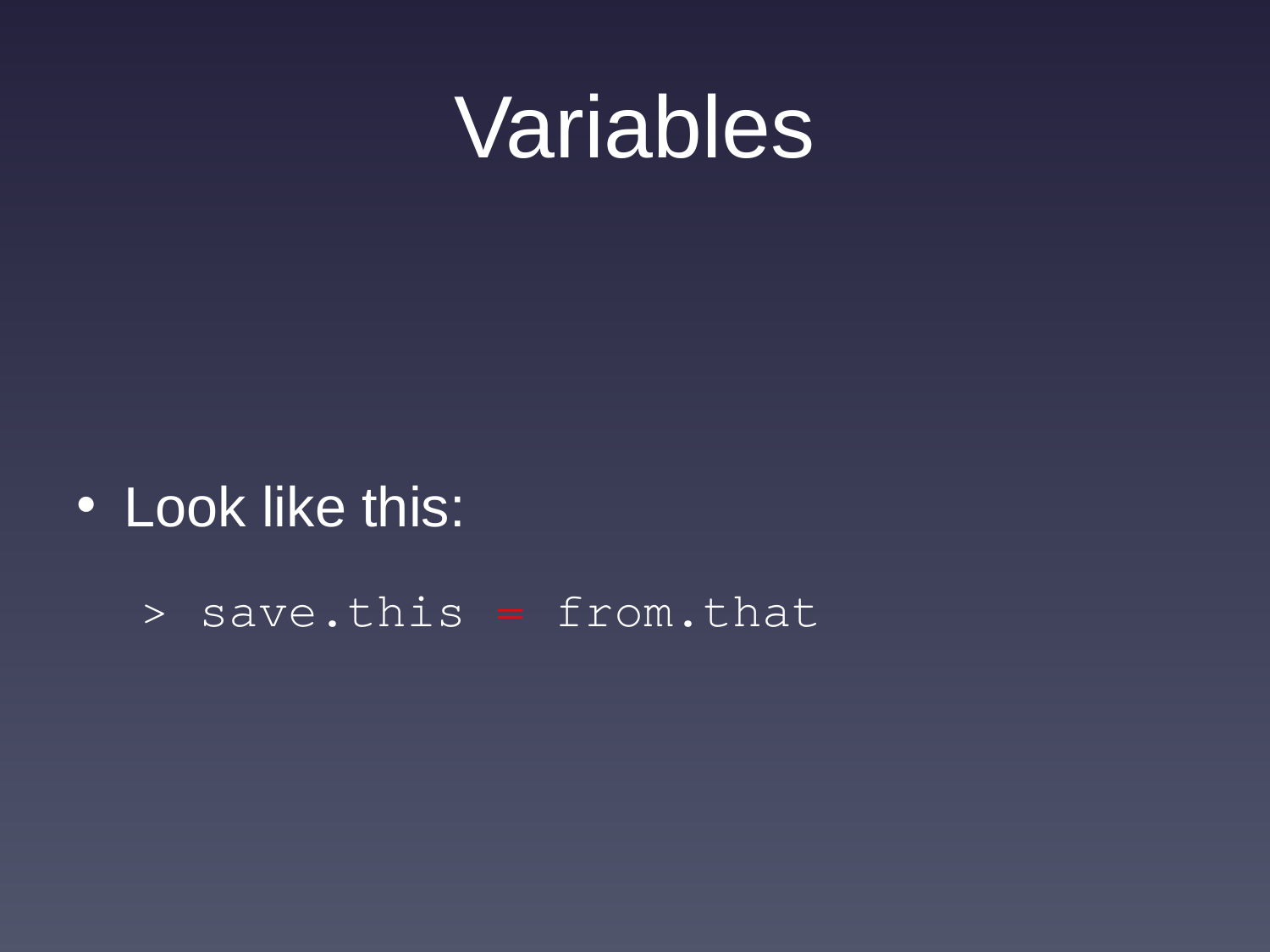

# Variables
Look like this:
> save.this = from.that